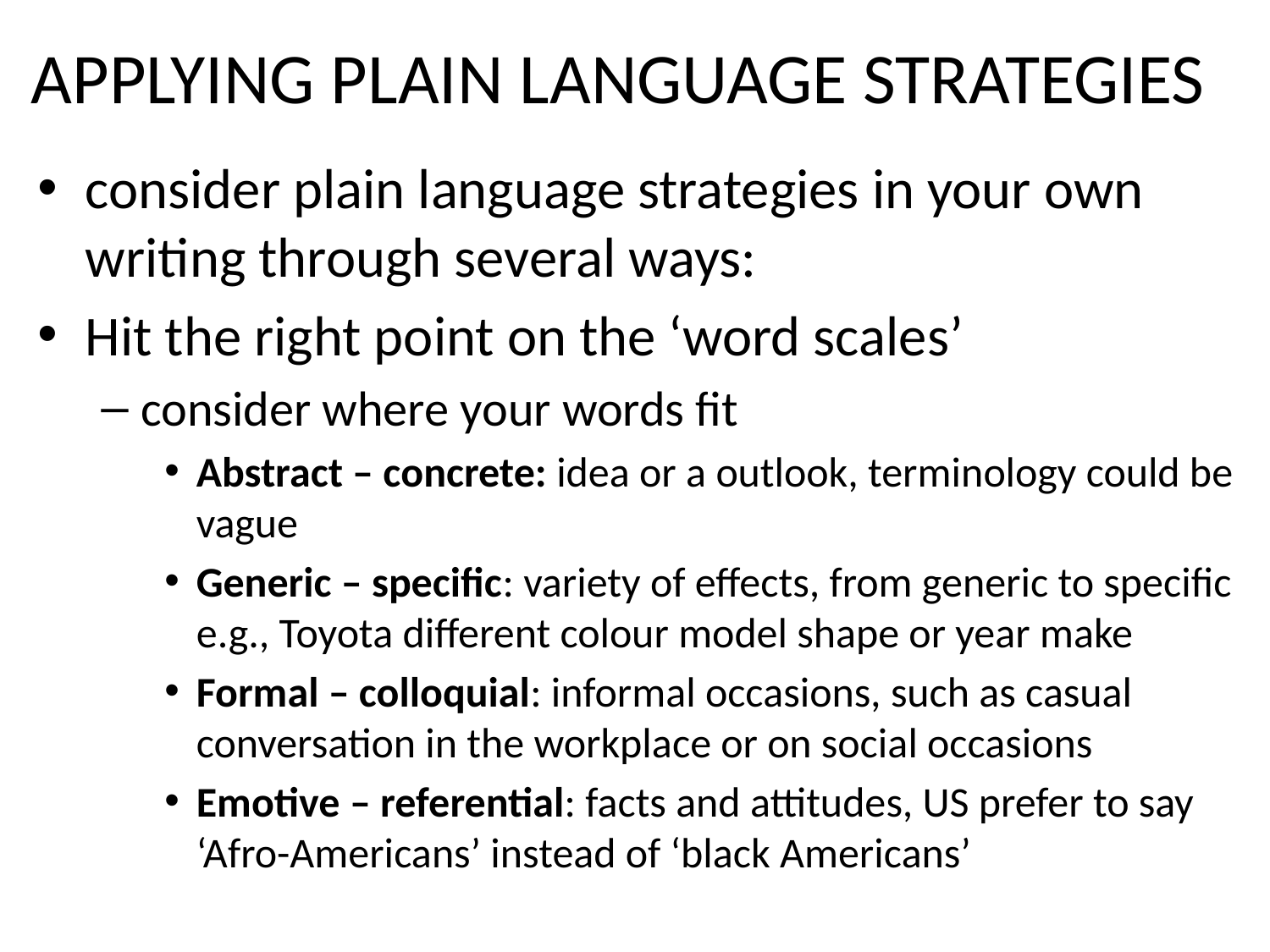

# APPLYING PLAIN LANGUAGE STRATEGIES
consider plain language strategies in your own writing through several ways:
Hit the right point on the ‘word scales’
consider where your words fit
Abstract – concrete: idea or a outlook, terminology could be vague
Generic – specific: variety of effects, from generic to specific e.g., Toyota different colour model shape or year make
Formal – colloquial: informal occasions, such as casual conversation in the workplace or on social occasions
Emotive – referential: facts and attitudes, US prefer to say ‘Afro-Americans’ instead of ‘black Americans’